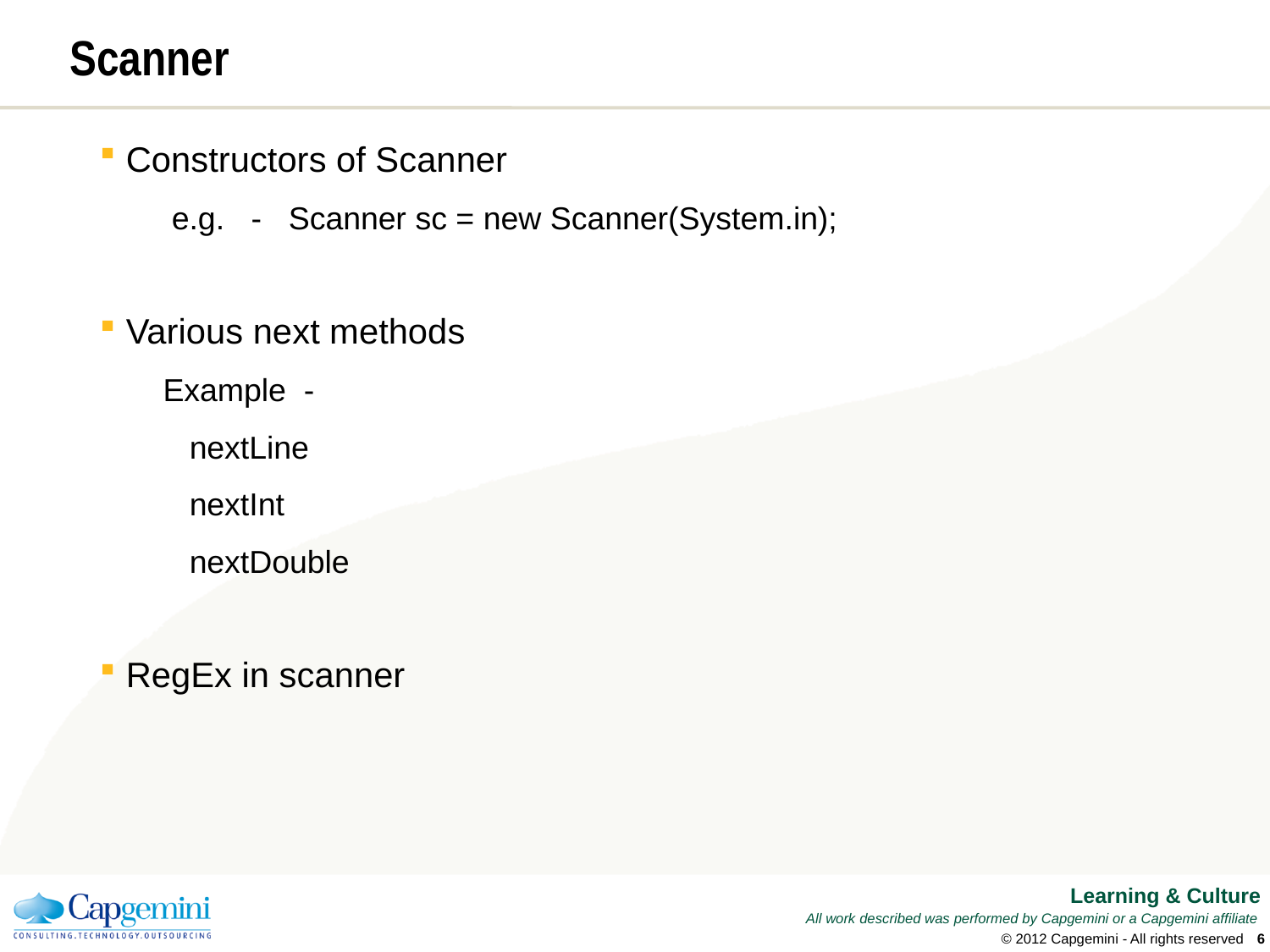

# Scanner
Constructors of Scanner
 e.g.   -   Scanner sc = new Scanner(System.in);

Various next methods
Example  -
	nextLine
	nextInt
	nextDouble

RegEx in scanner

© 2012 Capgemini - All rights reserved
6